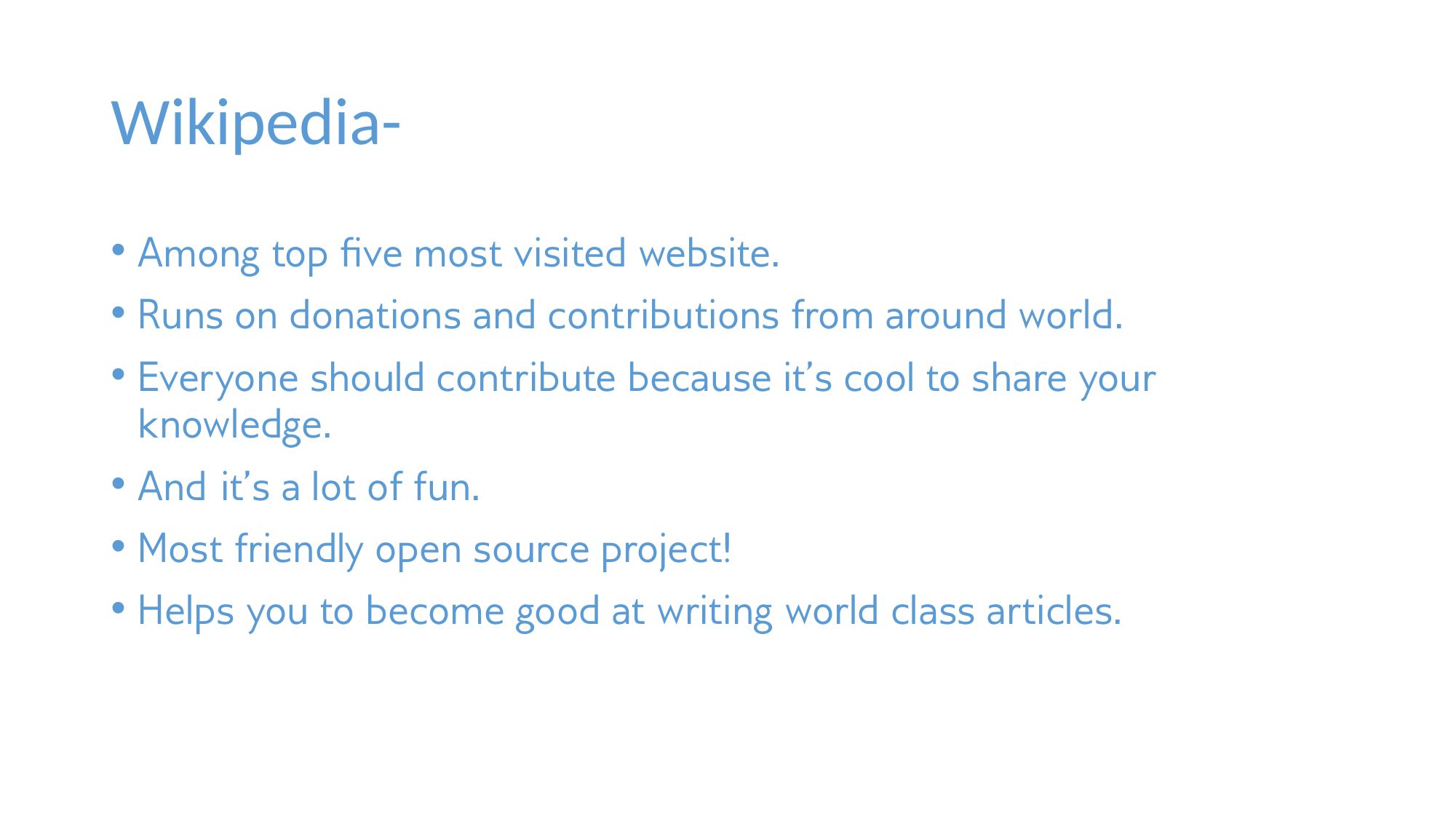

# Wikipedia-
Among top five most visited website.
Runs on donations and contributions from around world.
Everyone should contribute because it’s cool to share your knowledge.
And it’s a lot of fun.
Most friendly open source project!
Helps you to become good at writing world class articles.